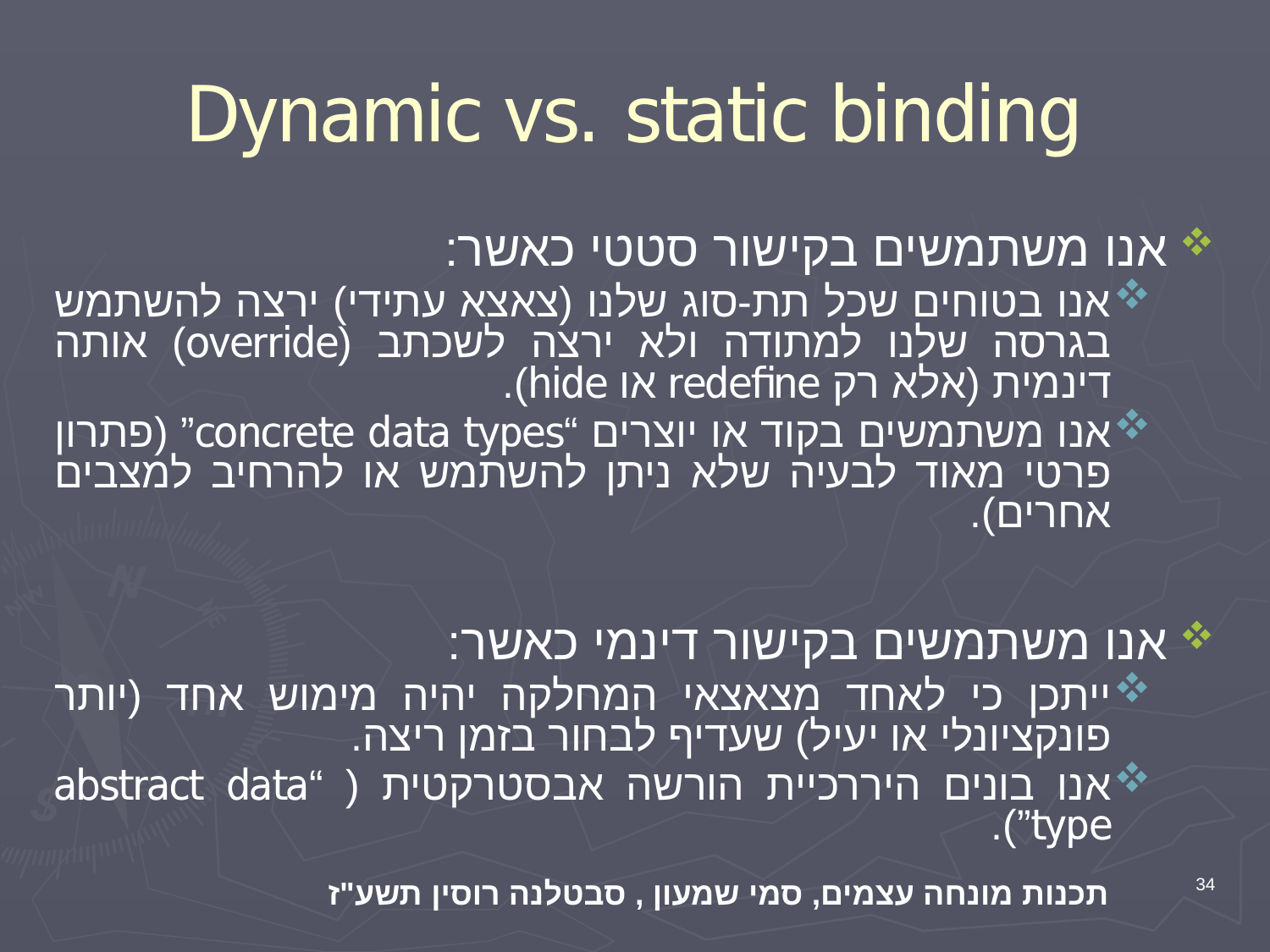

# Dynamic vs. static binding
אנו משתמשים בקישור סטטי כאשר:
אנו בטוחים שכל תת-סוג שלנו (צאצא עתידי) ירצה להשתמש בגרסה שלנו למתודה ולא ירצה לשכתב (override) אותה דינמית (אלא רק redefine או hide).
אנו משתמשים בקוד או יוצרים “concrete data types” (פתרון פרטי מאוד לבעיה שלא ניתן להשתמש או להרחיב למצבים אחרים).

אנו משתמשים בקישור דינמי כאשר:
ייתכן כי לאחד מצאצאי המחלקה יהיה מימוש אחד (יותר פונקציונלי או יעיל) שעדיף לבחור בזמן ריצה.
אנו בונים היררכיית הורשה אבסטרקטית ( “abstract data type”).
תכנות מונחה עצמים, סמי שמעון , סבטלנה רוסין תשע"ז
34